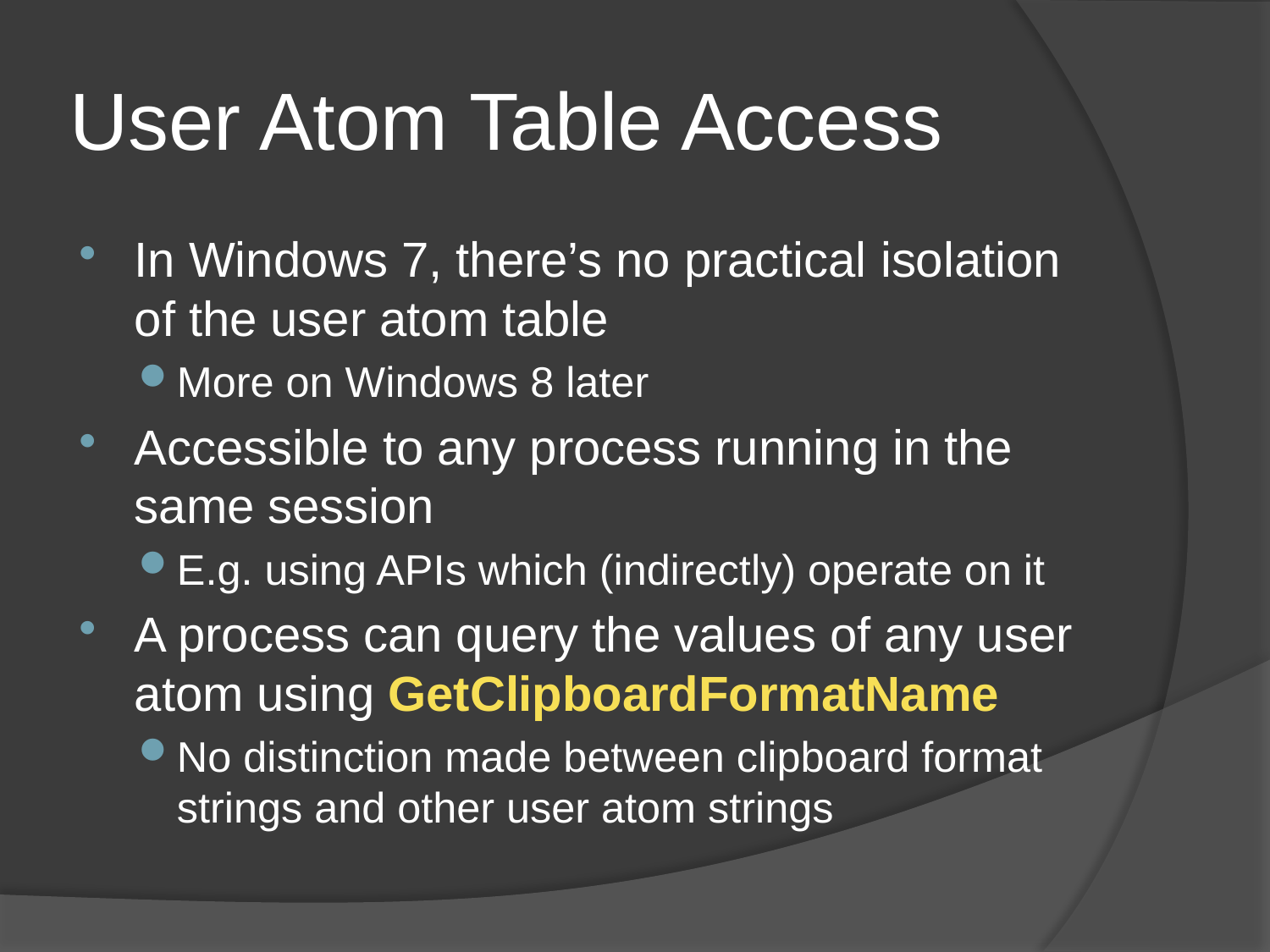

# User Atom Table Access
In Windows 7, there’s no practical isolation of the user atom table
More on Windows 8 later
Accessible to any process running in the same session
E.g. using APIs which (indirectly) operate on it
A process can query the values of any user atom using GetClipboardFormatName
No distinction made between clipboard format strings and other user atom strings